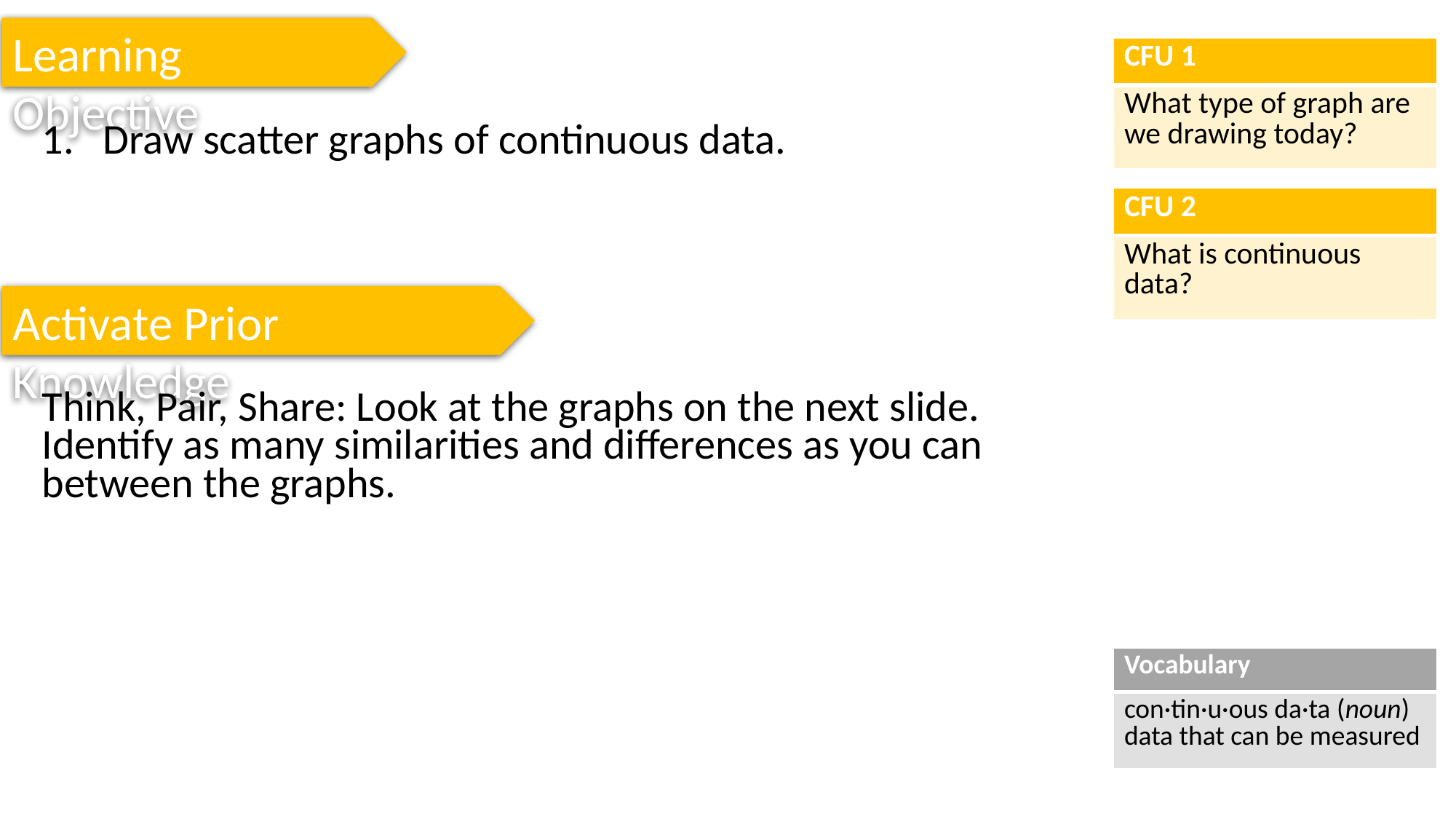

Learning Objective
| CFU 1 |
| --- |
| What type of graph are we drawing today? |
Draw scatter graphs of continuous data.
| CFU 2 |
| --- |
| What is continuous data? |
Activate Prior Knowledge
Think, Pair, Share: Look at the graphs on the next slide.  Identify as many similarities and differences as you can between the graphs.

| Vocabulary |
| --- |
| con·tin·u·ous da·ta (noun) data that can be measured |